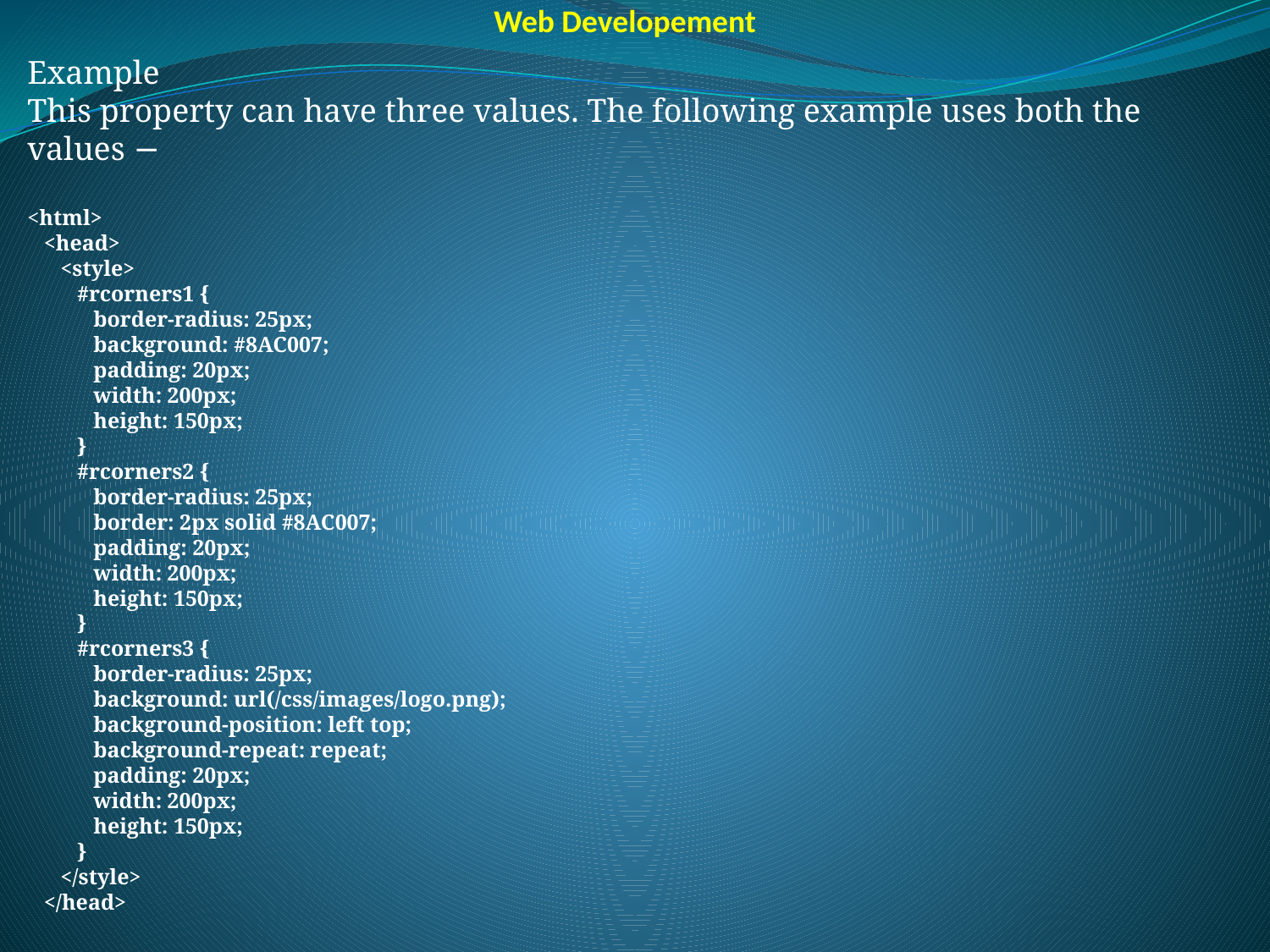

Web Developement
Example
This property can have three values. The following example uses both the values −

<html>
   <head>
      <style>
         #rcorners1 {
            border-radius: 25px;
            background: #8AC007;
            padding: 20px;
            width: 200px;
            height: 150px;
         }
         #rcorners2 {
            border-radius: 25px;
            border: 2px solid #8AC007;
            padding: 20px;
            width: 200px;
            height: 150px;
         }
         #rcorners3 {
            border-radius: 25px;
            background: url(/css/images/logo.png);
            background-position: left top;
            background-repeat: repeat;
            padding: 20px;
            width: 200px;
            height: 150px;
         }
      </style>
   </head>